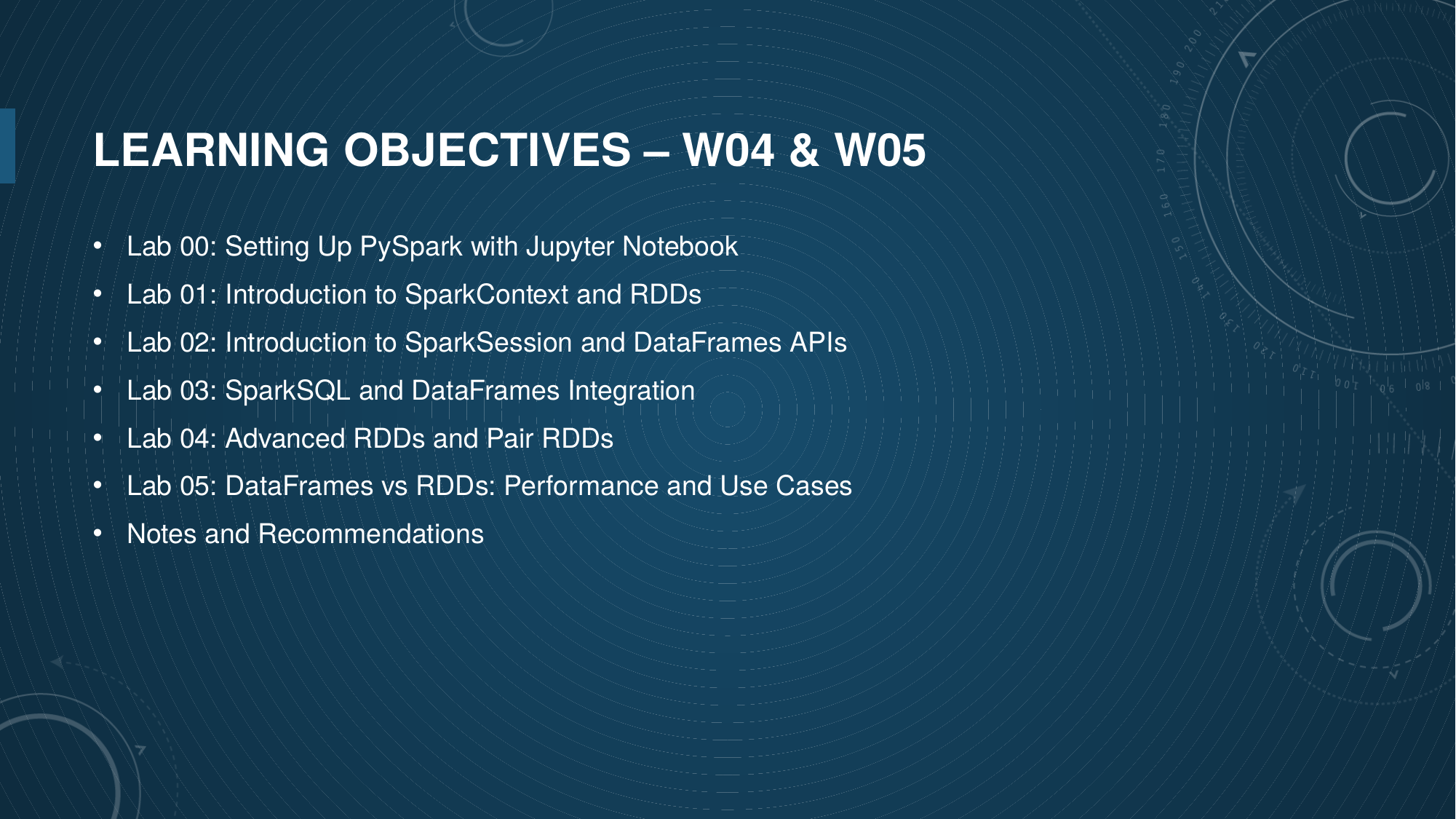

# Learning Objectives – w04 & W05
Lab 00: Setting Up PySpark with Jupyter Notebook
Lab 01: Introduction to SparkContext and RDDs
Lab 02: Introduction to SparkSession and DataFrames APIs
Lab 03: SparkSQL and DataFrames Integration
Lab 04: Advanced RDDs and Pair RDDs
Lab 05: DataFrames vs RDDs: Performance and Use Cases
Notes and Recommendations